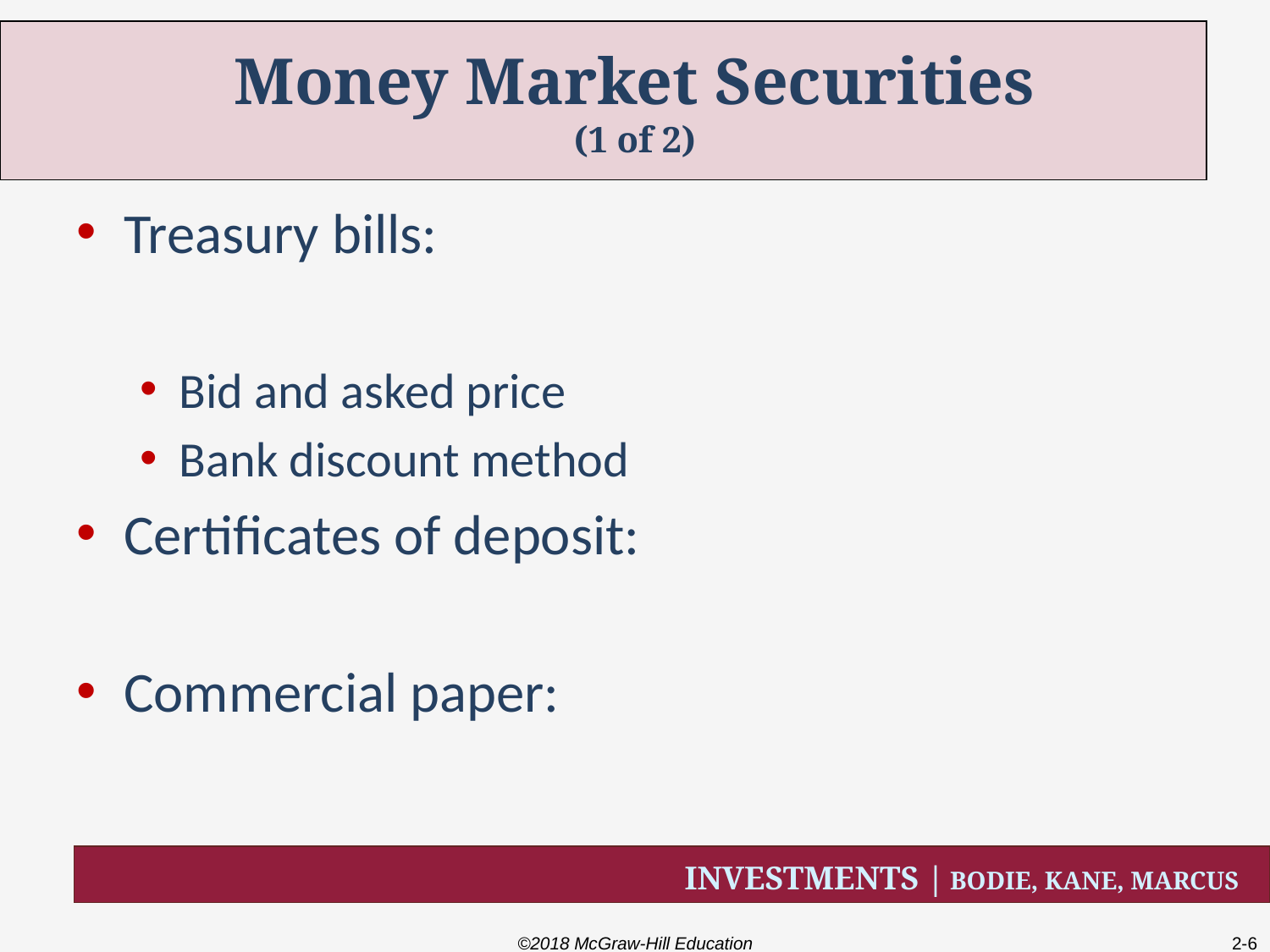

# Money Market Securities (1 of 2)
Treasury bills:

Bid and asked price
Bank discount method
Certificates of deposit:

Commercial paper:
©2018 McGraw-Hill Education
2-6